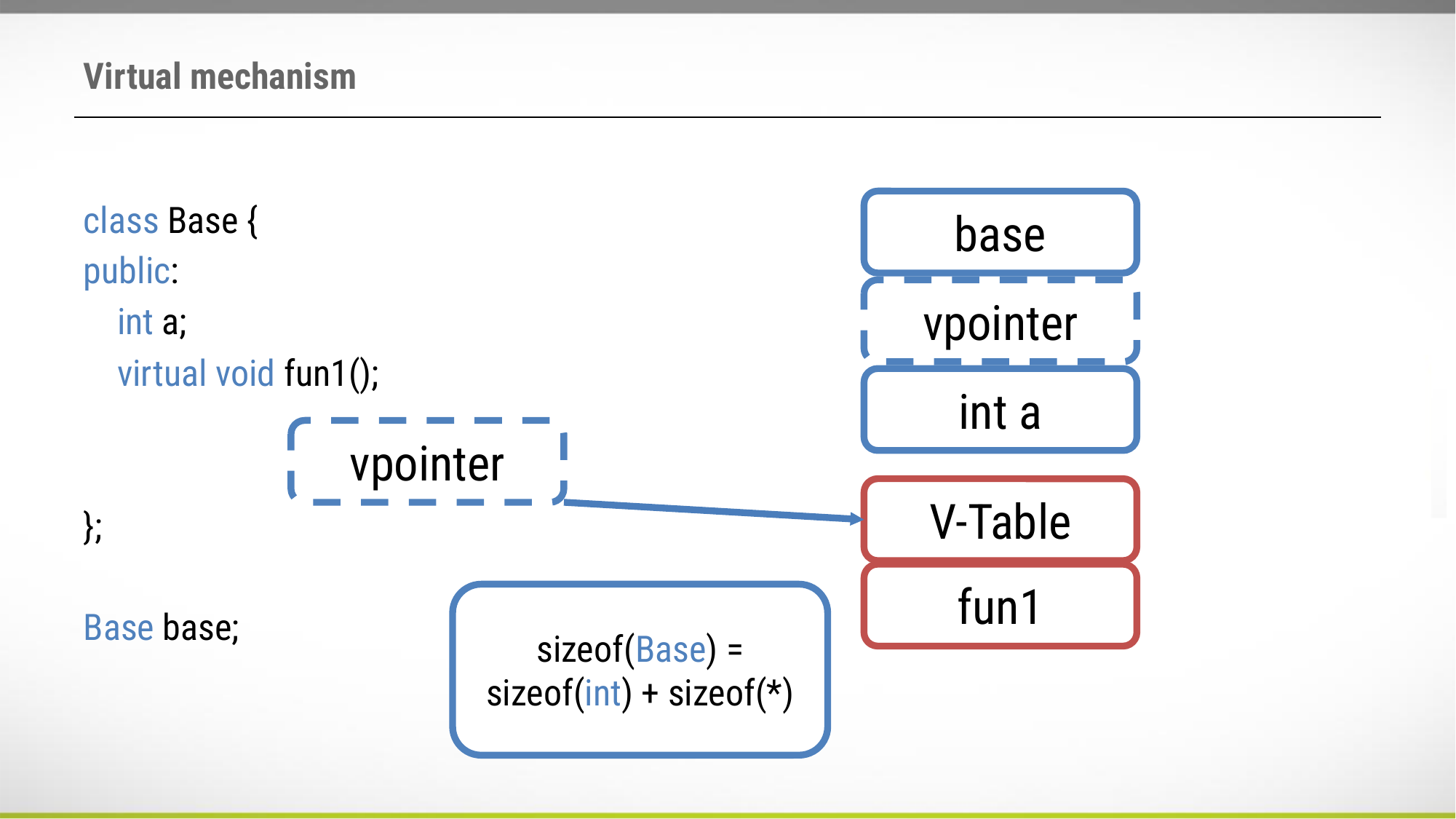

# Virtual mechanism
base
class Base {
public:
    int a;
    virtual void fun1();

};

Base base;

vpointer
int a
vpointer
V-Table
fun1
sizeof(Base) = sizeof(int) + sizeof(*)